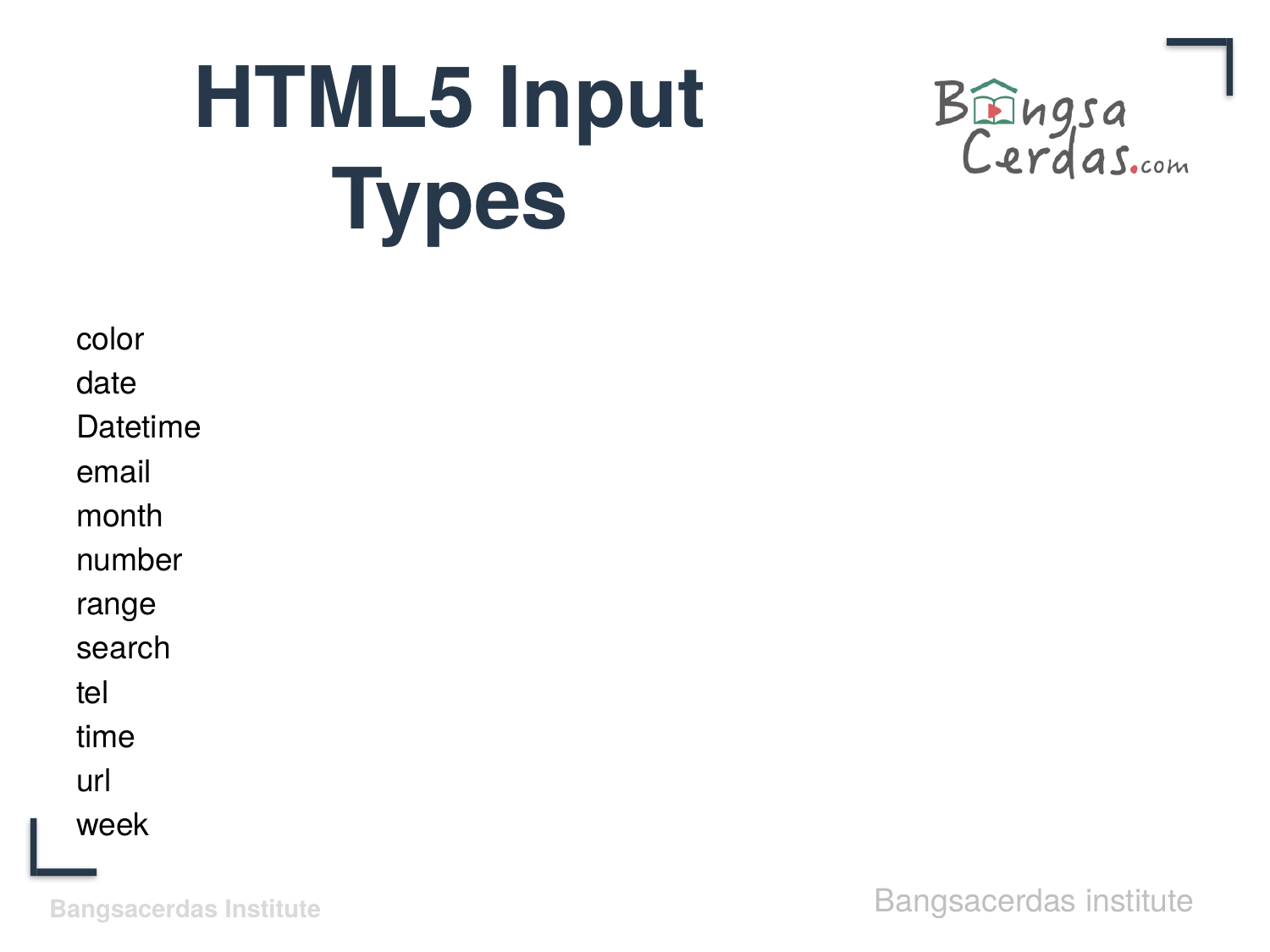

# HTML5 Input Types
color
date
Datetime
email
month
number
range
search
tel
time
url
week